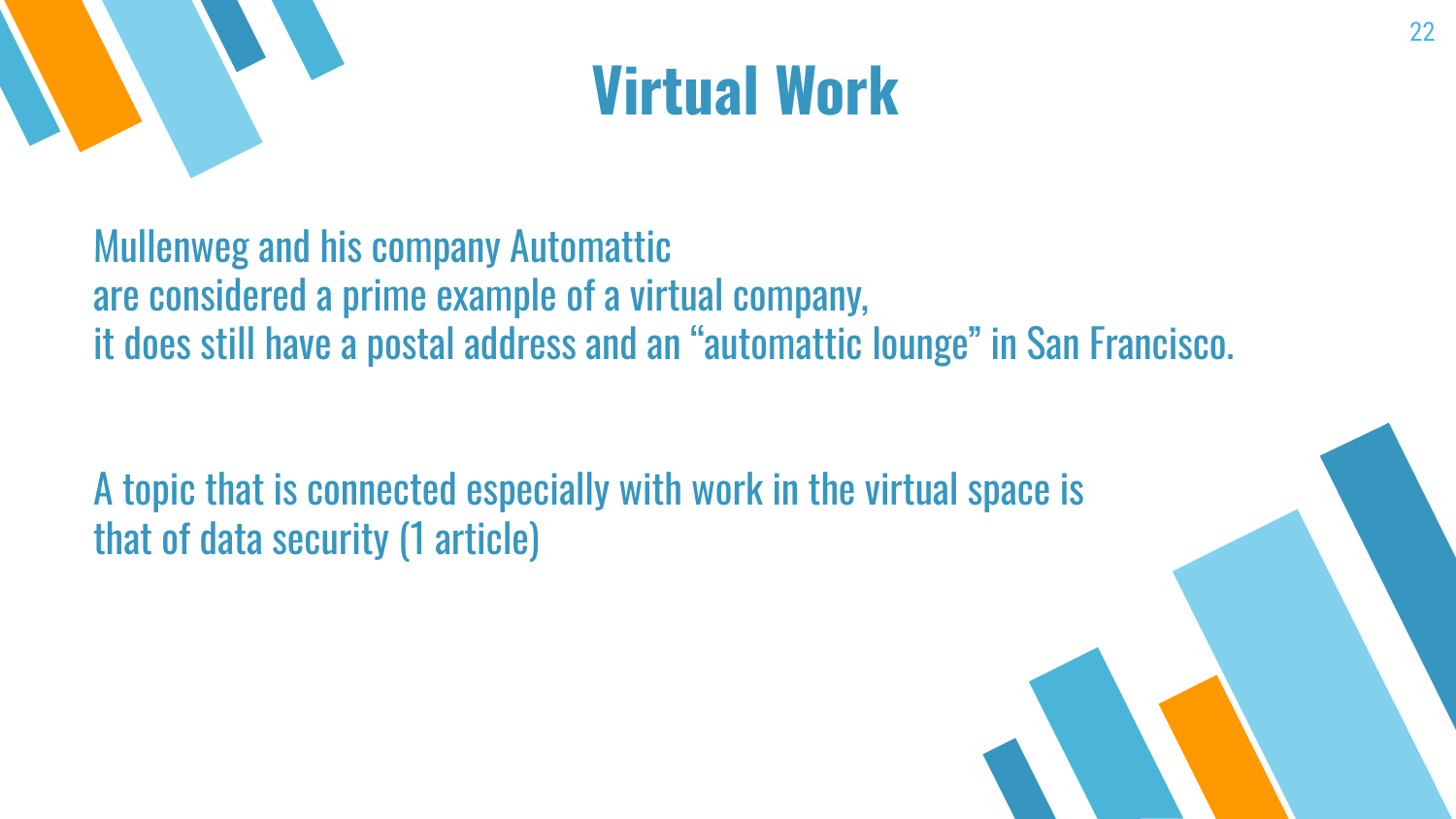

22
# Virtual Work
Mullenweg and his company Automattic
are considered a prime example of a virtual company,
it does still have a postal address and an “automattic lounge” in San Francisco.

A topic that is connected especially with work in the virtual space is
that of data security (1 article)